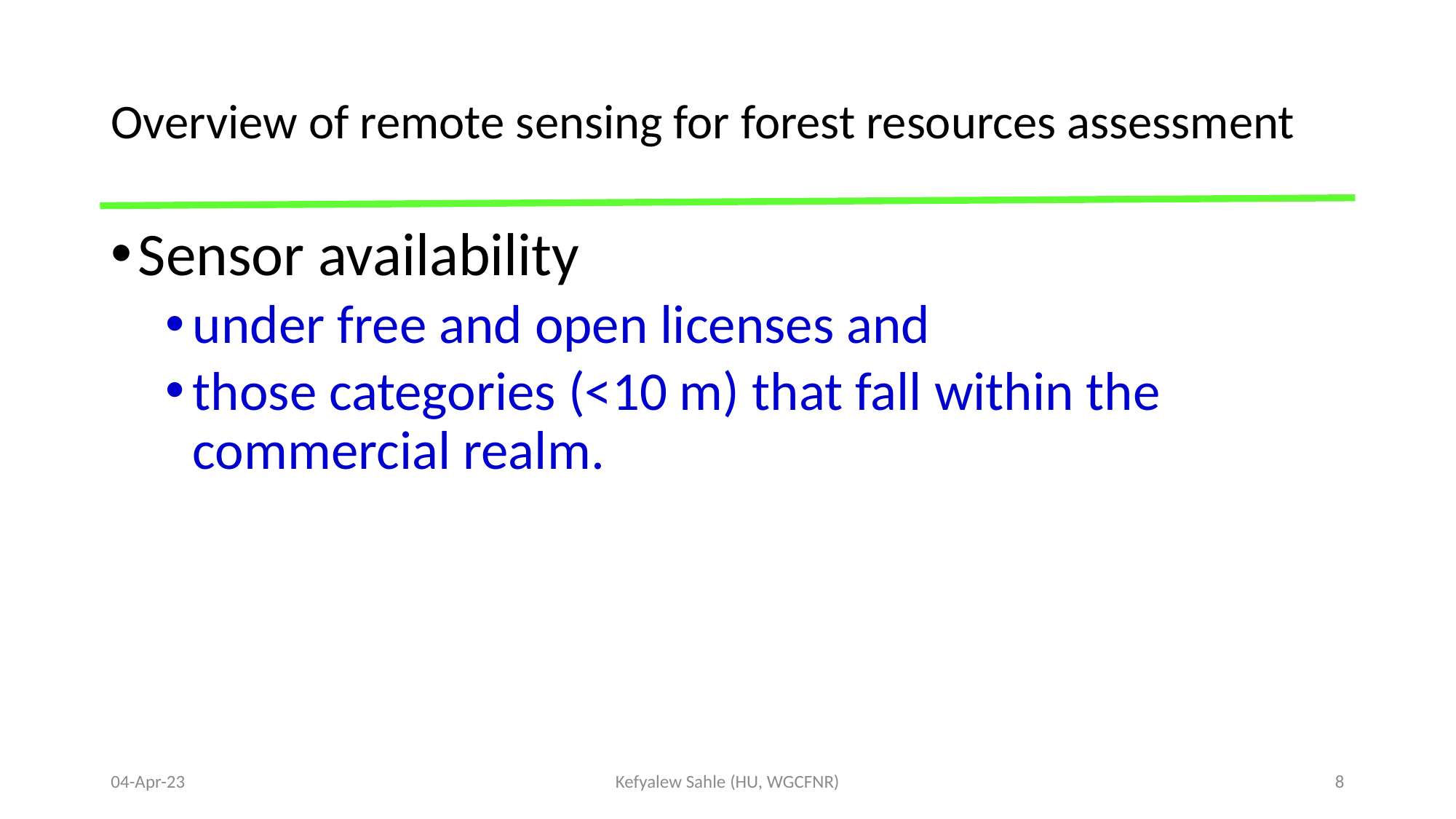

# Overview of remote sensing for forest resources assessment
Sensor availability
under free and open licenses and
those categories (<10 m) that fall within the commercial realm.

04-Apr-23
Kefyalew Sahle (HU, WGCFNR)
8